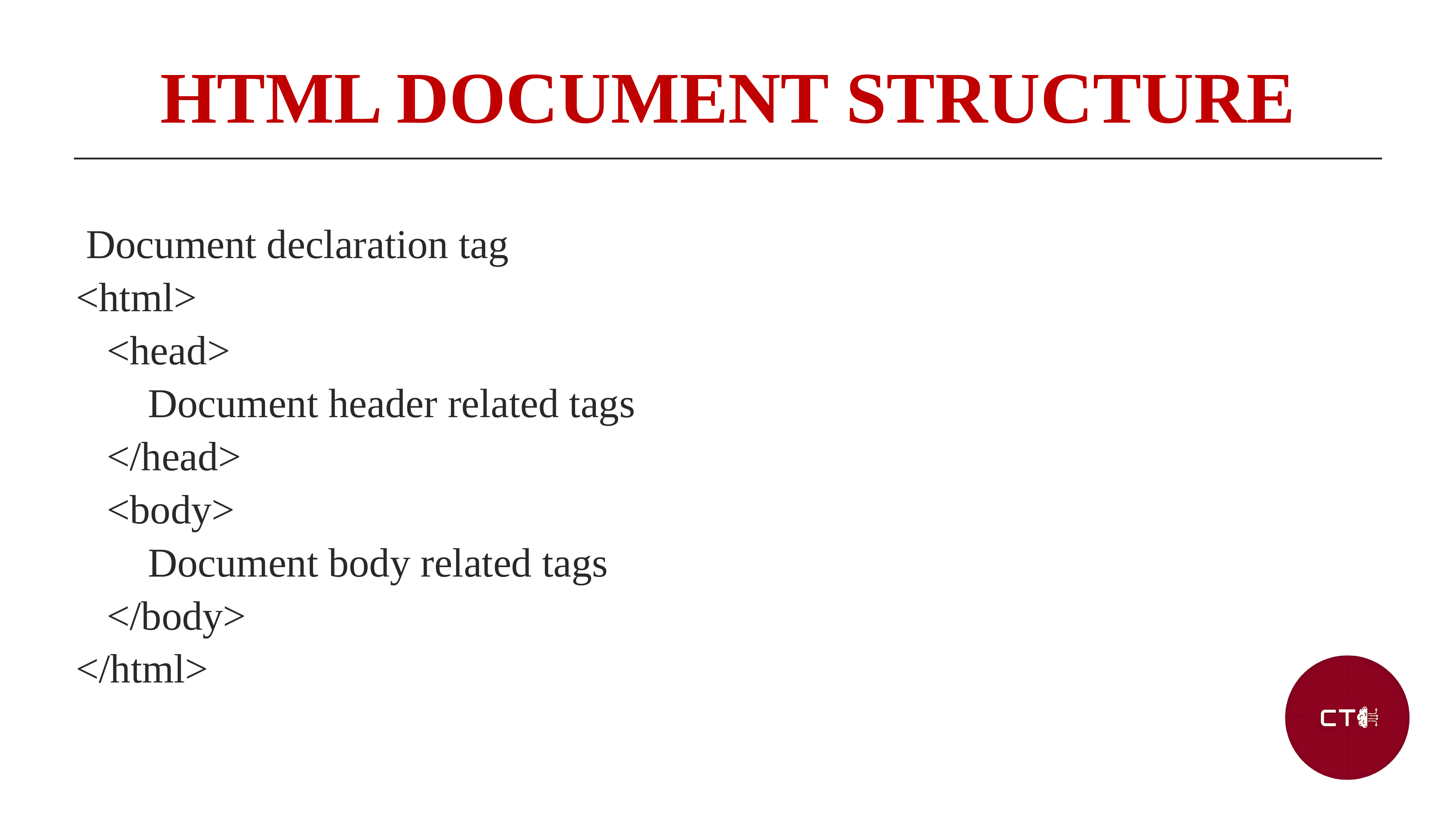

HTML DOCUMENT STRUCTURE
 Document declaration tag
<html>
   <head>
       Document header related tags
   </head>
   <body>
       Document body related tags
   </body>
</html>